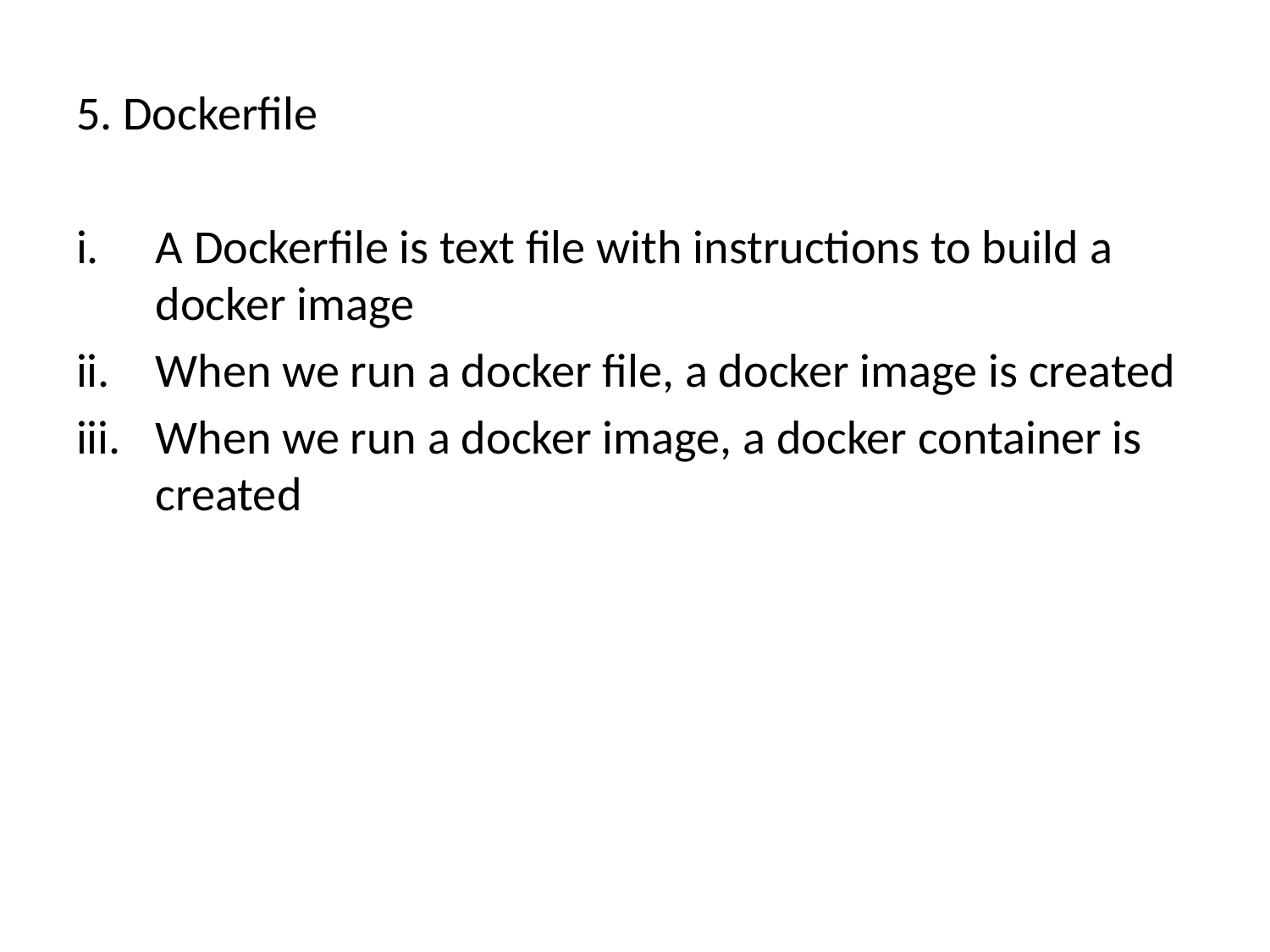

5. Dockerfile

A Dockerfile is text file with instructions to build a docker image
When we run a docker file, a docker image is created
When we run a docker image, a docker container is created